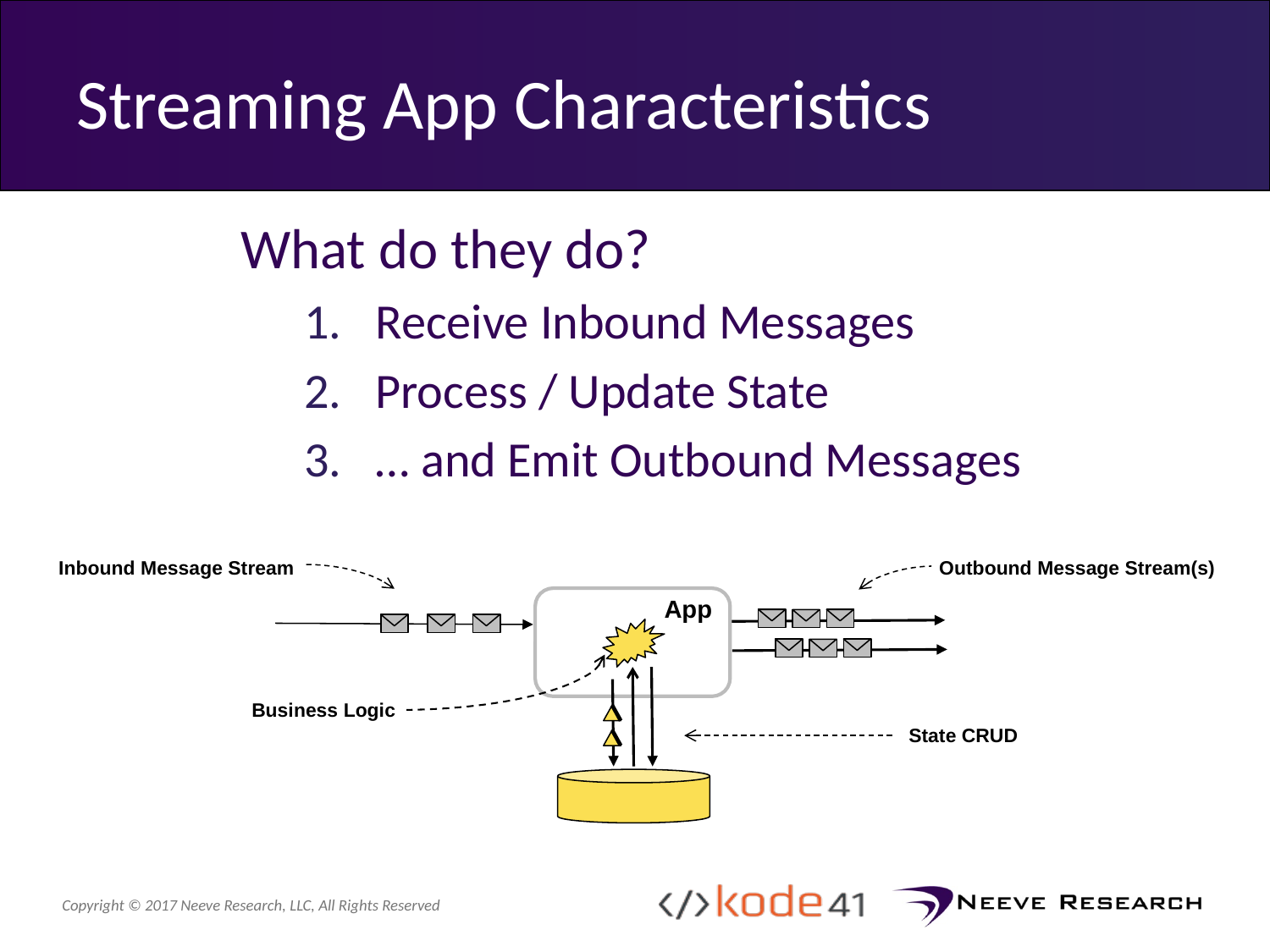

# Streaming App Characteristics
What do they do?
Receive Inbound Messages
Process / Update State
… and Emit Outbound Messages
Outbound Message Stream(s)
Inbound Message Stream

App

Business Logic

State CRUD